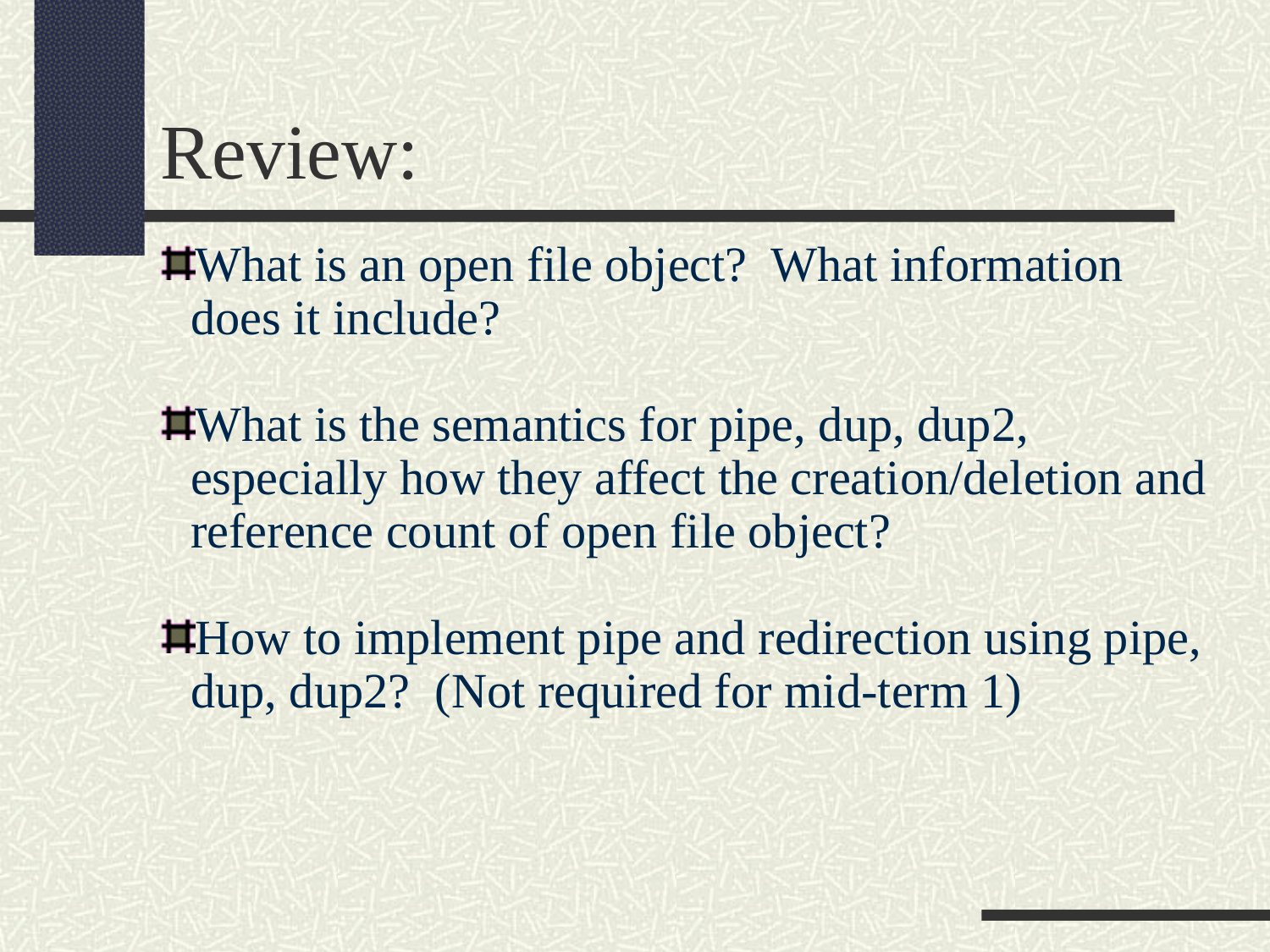

Review:
What is an open file object?  What information does it include?

What is the semantics for pipe, dup, dup2, especially how they affect the creation/deletion and reference count of open file object?

How to implement pipe and redirection using pipe, dup, dup2?  (Not required for mid-term 1)